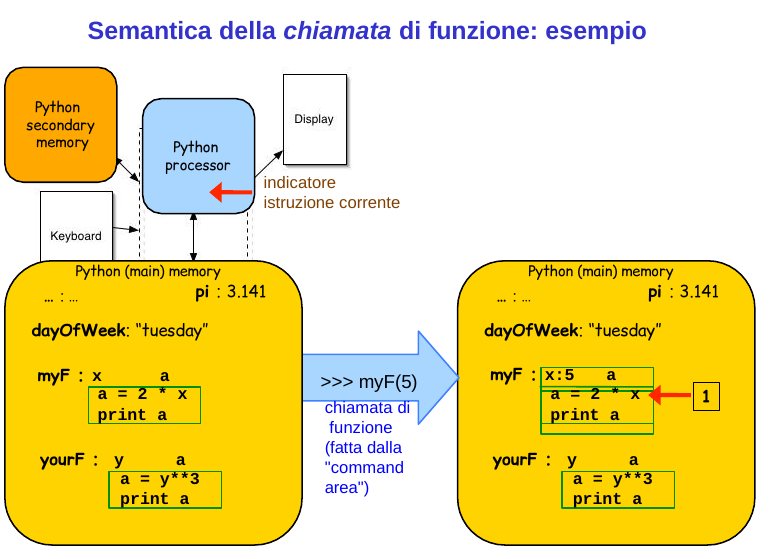

# Semantica della chiamata di funzione: esempio

Python  secondary  memory

Python  processor
indicatore  istruzione corrente

Python (main) memory
Python (main) memory

pi : 3.141
pi : 3.141
… : …
… : …
dayOfWeek: “tuesday”

myF : x	a
dayOfWeek: “tuesday”

myF : x:5	a
>>> myF(5)
chiamata di  funzione  (fatta dalla  "command  area")

1

a = 2 * x
print a
a = 2 * x
print a

yourF :  y	a
yourF :  y	a
a = y**3
print a
a = y**3
print a
61
61